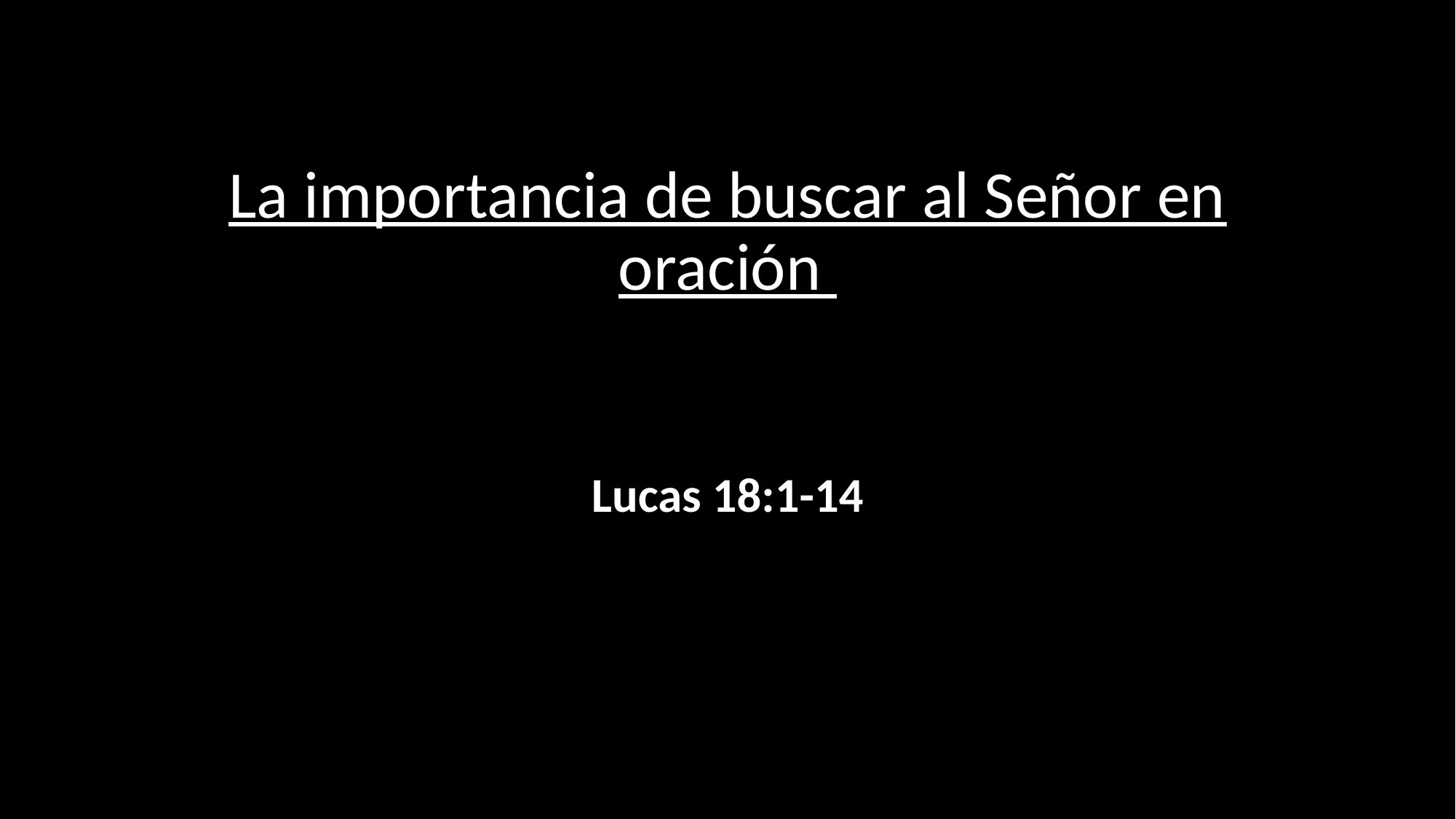

# La importancia de buscar al Señor en oración
Lucas 18:1-14